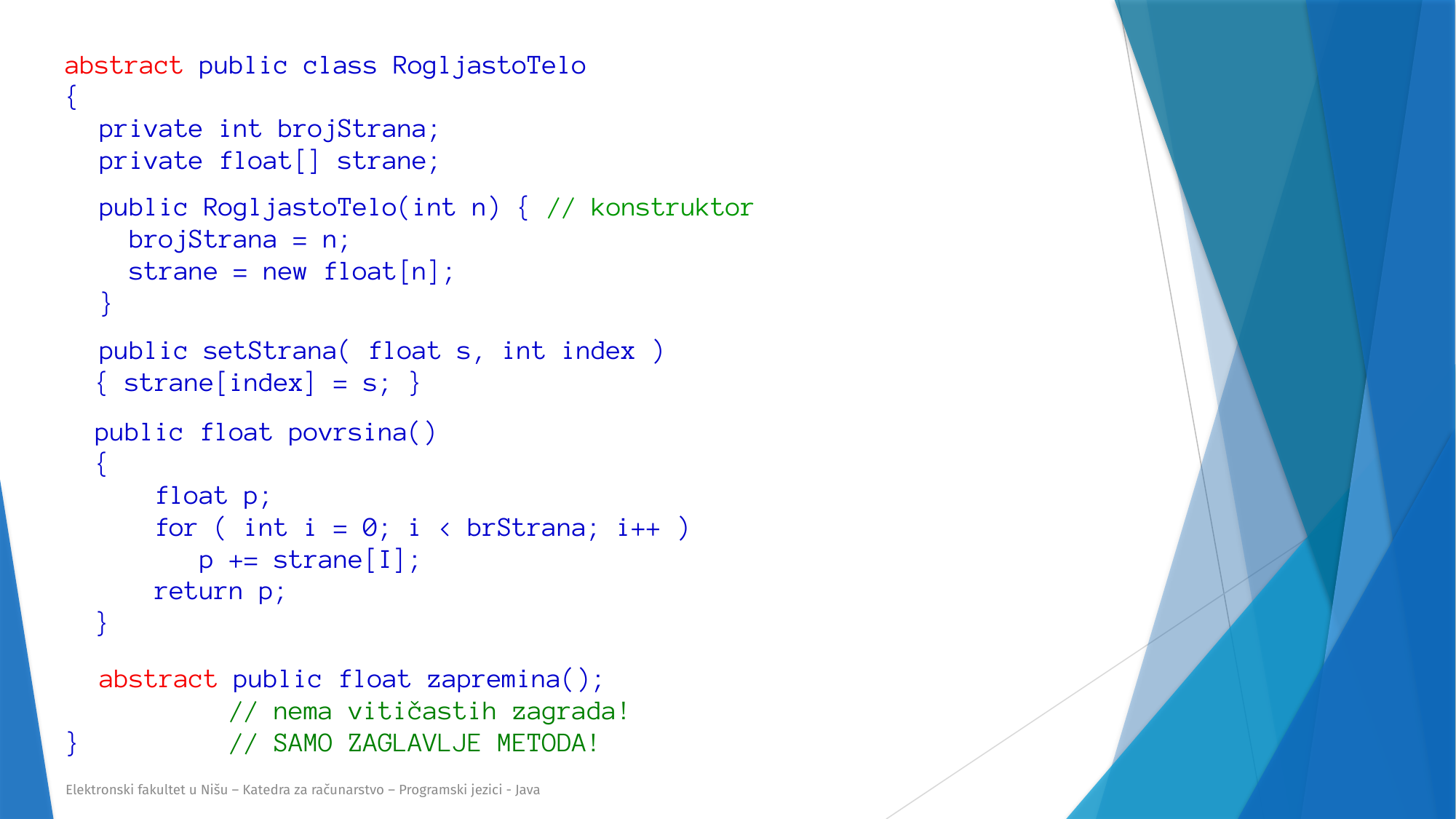

abstract public class RogljastoTelo
{
	private int brojStrana;
	private float[] strane;

	public RogljastoTelo(int n) { // konstruktor
		  brojStrana = n;
		  strane = new float[n];
	}

	public setStrana( float s, int index )
  { strane[index] = s; }

  public float povrsina()
  {
      float p;
      for ( int i = 0; i < brStrana; i++ )
         p += strane[I];
      return p;
  }

	abstract public float zapremina();
           // nema vitičastih zagrada!
}          // SAMO ZAGLAVLJE METODA!
Elektronski fakultet u Nišu – Katedra za računarstvo – Programski jezici - Java